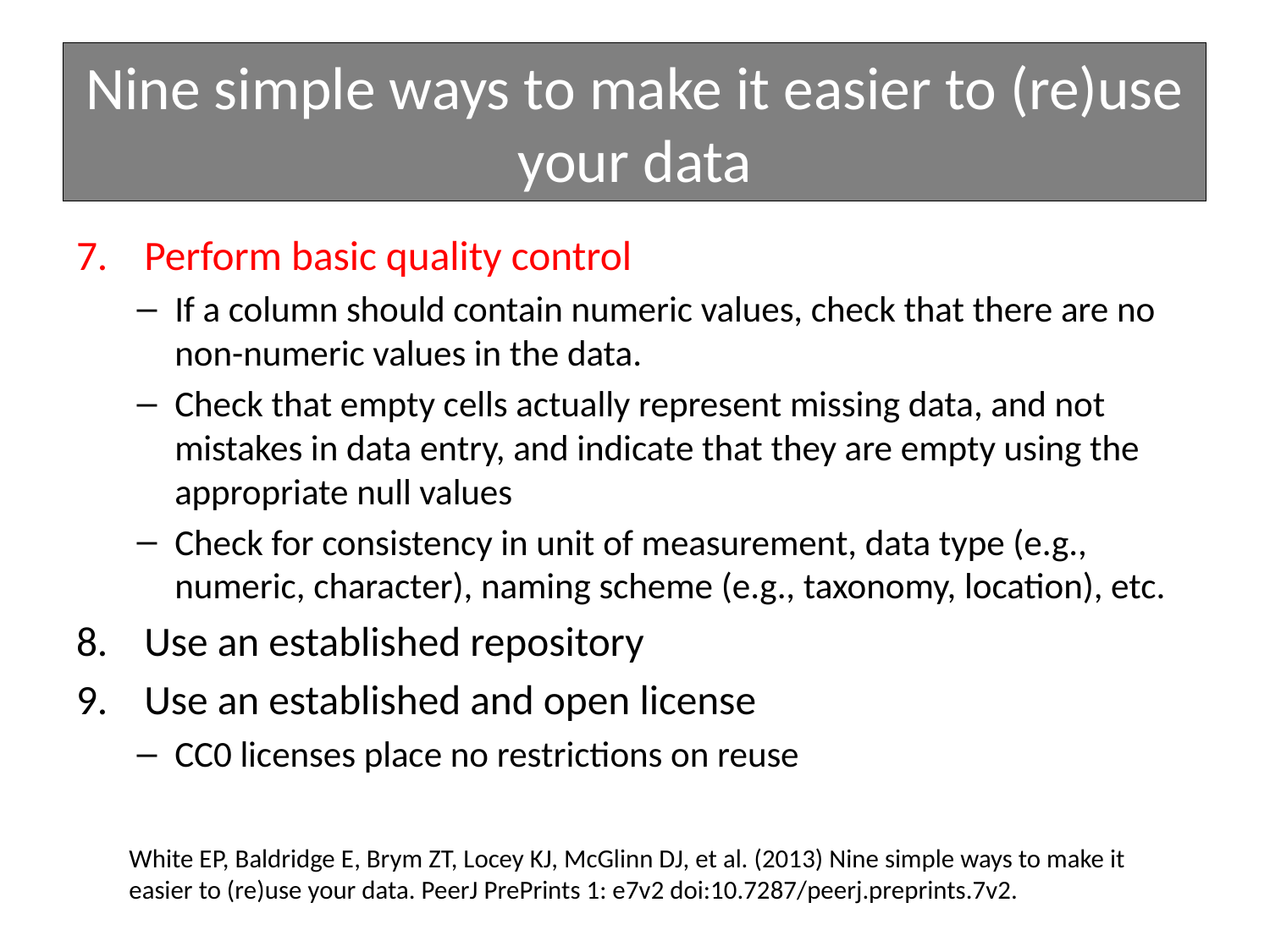

# Data Management: Nine simple ways to make it easier to (re)use your data
Nine simple ways to make it easier to (re)use your data
Perform basic quality control
If a column should contain numeric values, check that there are no non-numeric values in the data.
Check that empty cells actually represent missing data, and not mistakes in data entry, and indicate that they are empty using the appropriate null values
Check for consistency in unit of measurement, data type (e.g., numeric, character), naming scheme (e.g., taxonomy, location), etc.
Use an established repository
Use an established and open license
CC0 licenses place no restrictions on reuse

White EP, Baldridge E, Brym ZT, Locey KJ, McGlinn DJ, et al. (2013) Nine simple ways to make it easier to (re)use your data. PeerJ PrePrints 1: e7v2 doi:10.7287/peerj.preprints.7v2.